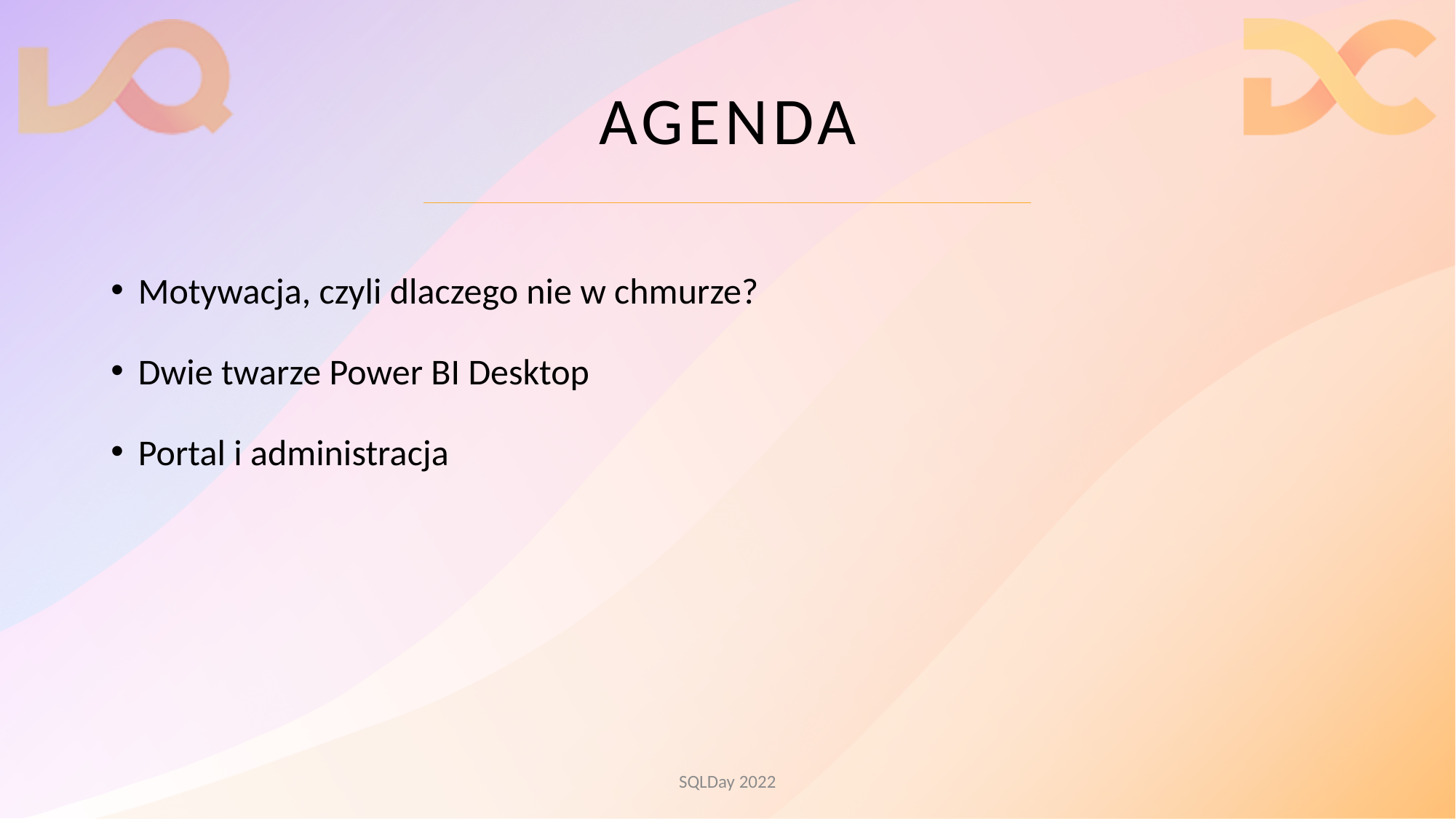

# AGENDA
Motywacja, czyli dlaczego nie w chmurze?
Dwie twarze Power BI Desktop
Portal i administracja

SQLDay 2022